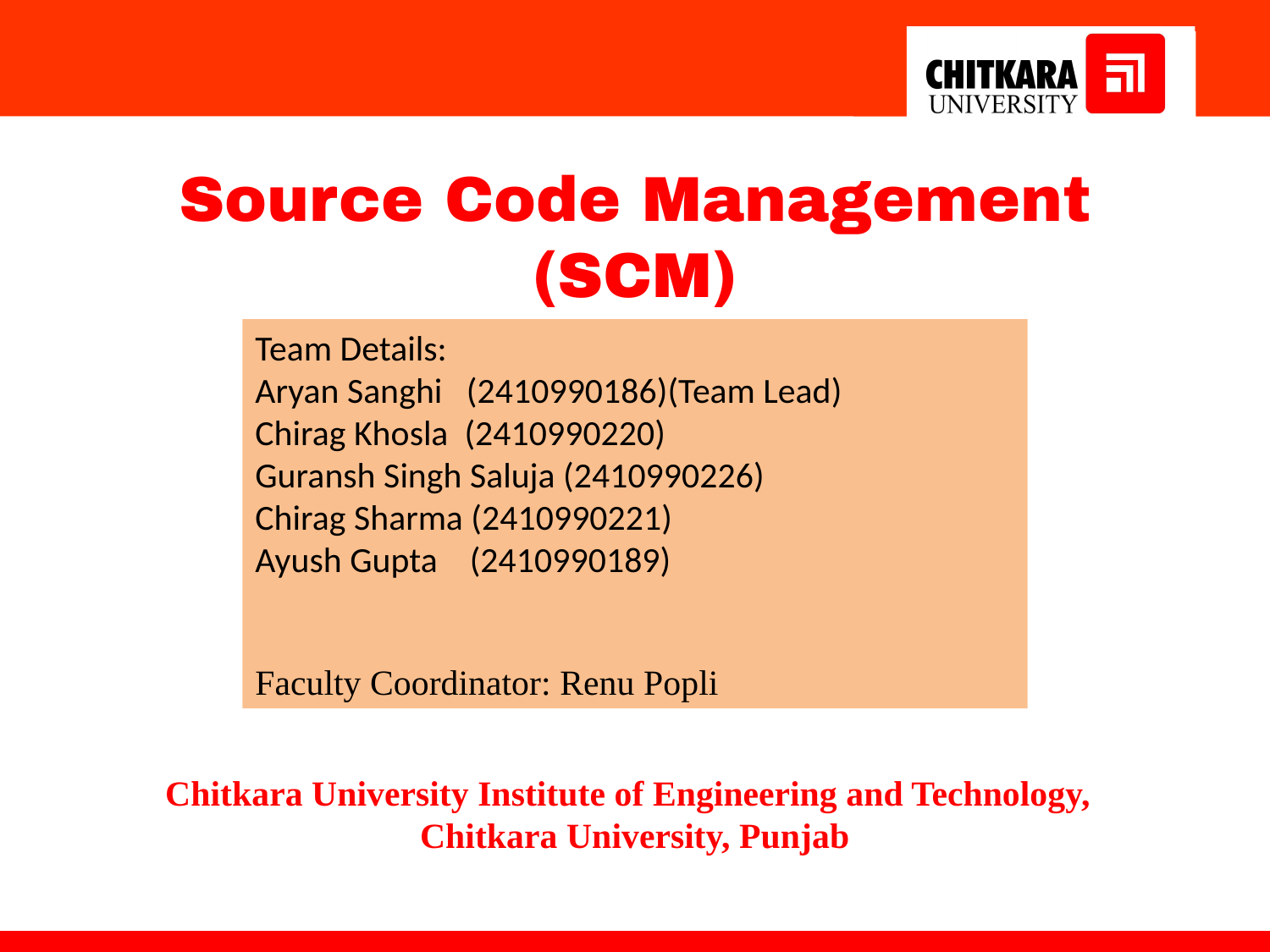

Source Code Management
(SCM)
Team Details:
Aryan Sanghi   (2410990186)(Team Lead)
Chirag Khosla  (2410990220)
Guransh Singh Saluja (2410990226)
Chirag Sharma (2410990221)
Ayush Gupta    (2410990189)

Faculty Coordinator: Renu Popli
:

Chitkara University Institute of Engineering and Technology,
Chitkara University, Punjab